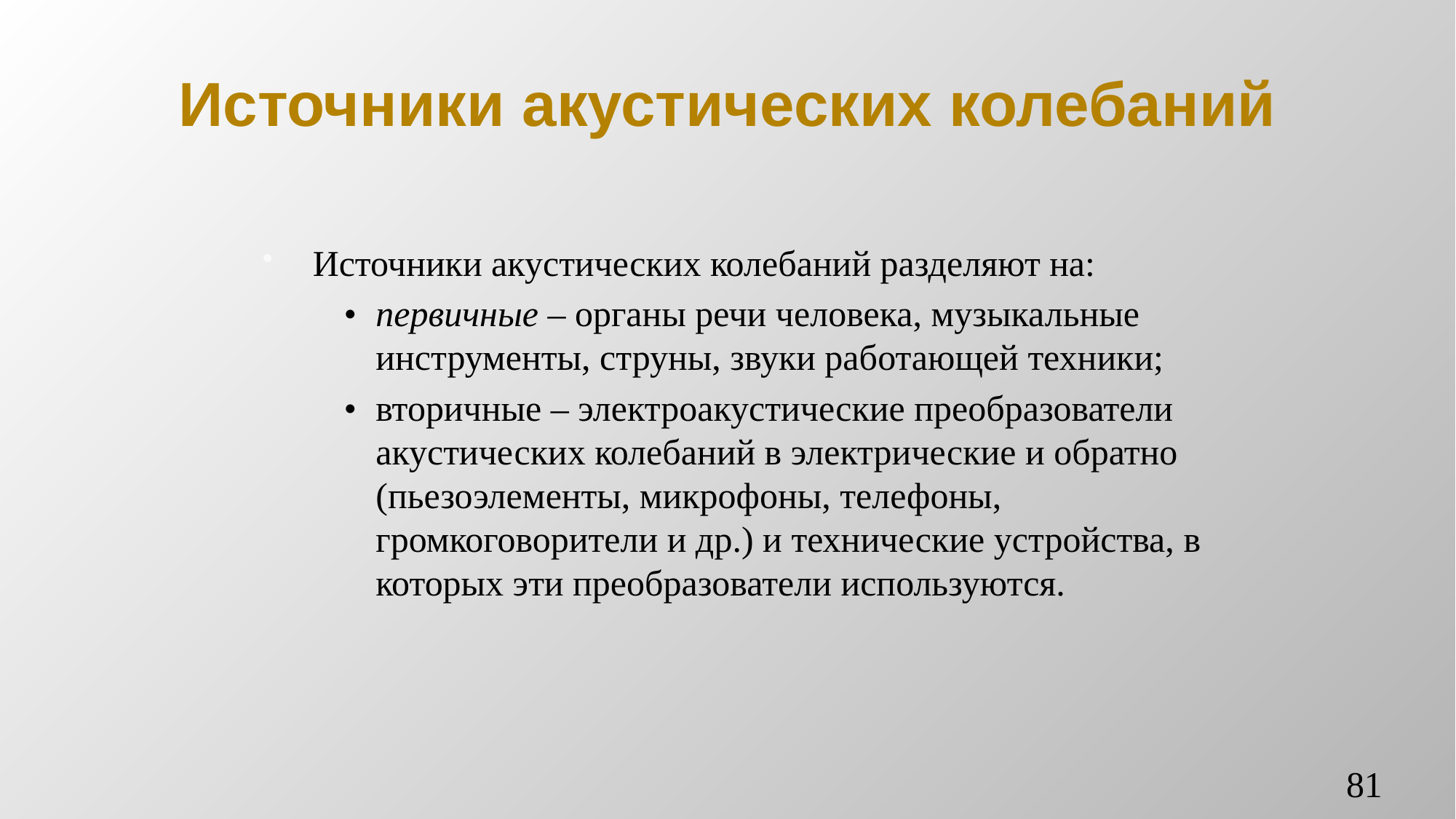

# Источники акустических колебаний
Источники акустических колебаний разделяют на:
•	первичные – органы речи человека, музыкальные инструменты, струны, звуки работающей техники;
•	вторичные – электроакустические преобразователи акустических колебаний в электрические и обратно (пьезоэлементы, микрофоны, телефоны, громкоговорители и др.) и технические устройства, в которых эти преобразователи используются.

81